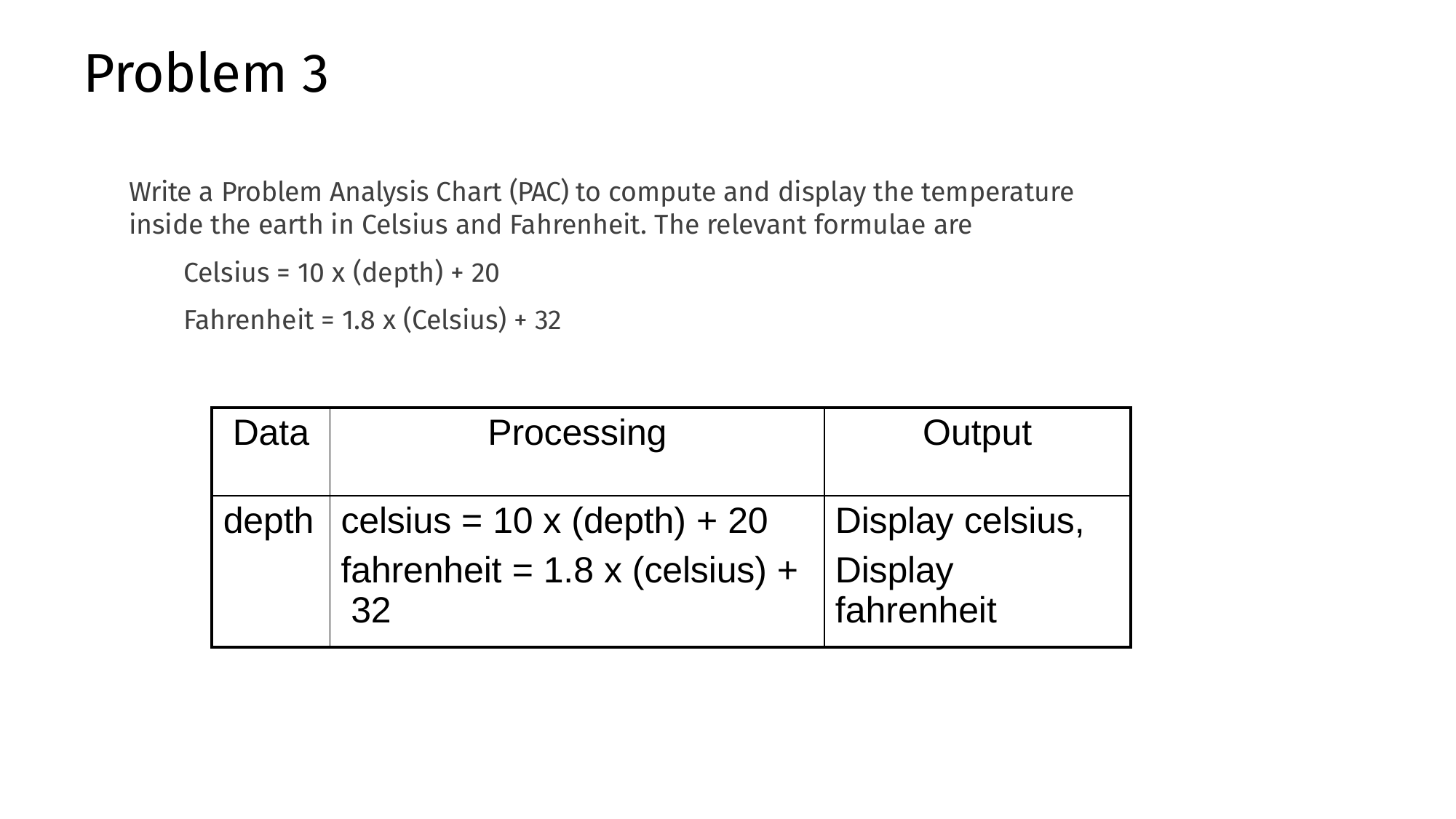

# Problem 3
Write a Problem Analysis Chart (PAC) to compute and display the temperature
inside the earth in Celsius and Fahrenheit. The relevant formulae are
Celsius = 10 x (depth) + 20  Fahrenheit = 1.8 x (Celsius) + 32
| Data | Processing | Output |
| --- | --- | --- |
| depth | celsius = 10 x (depth) + 20 fahrenheit = 1.8 x (celsius) + 32 | Display celsius, Display fahrenheit |